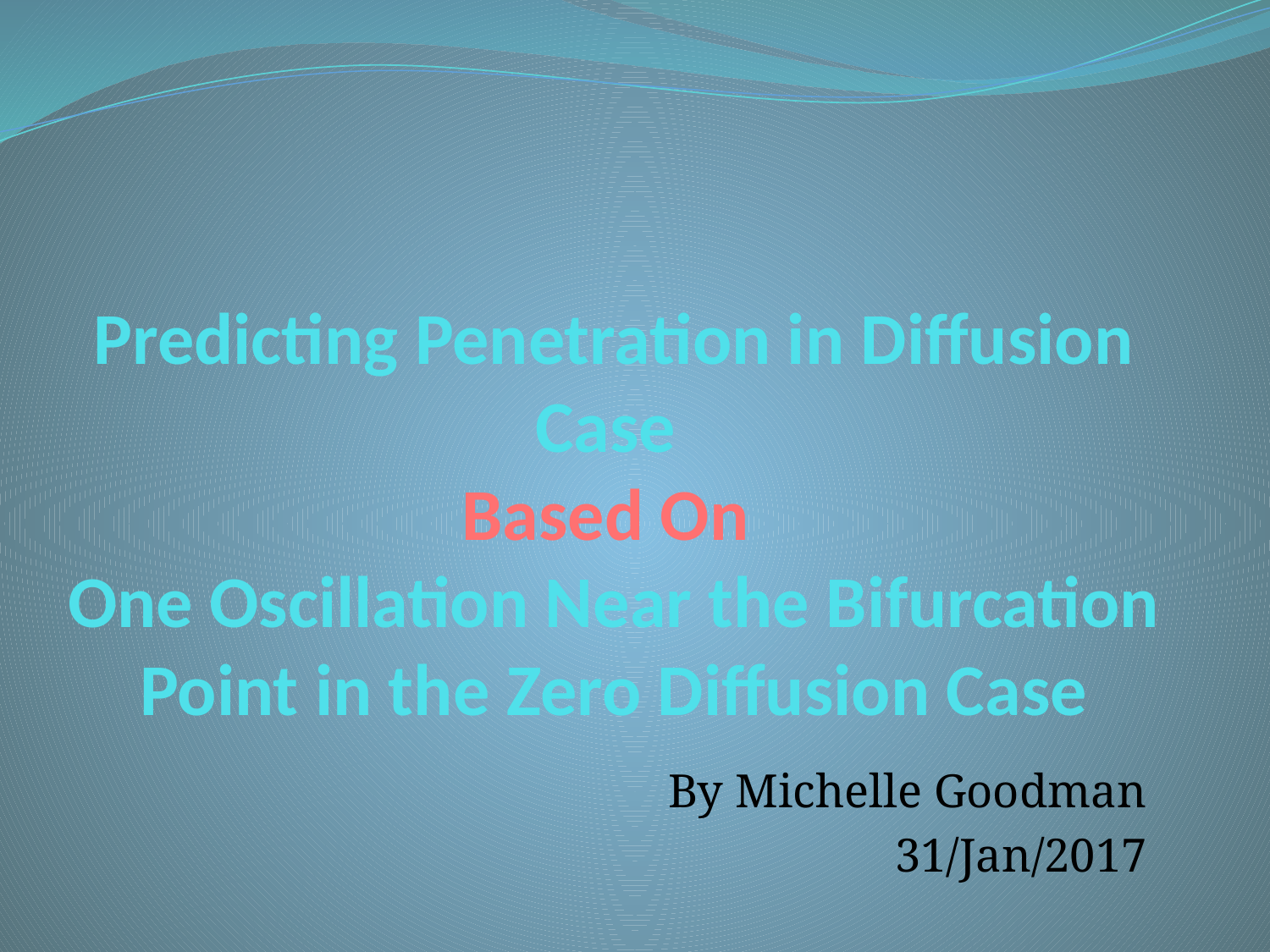

# Predicting Penetration in Diffusion Case Based On One Oscillation Near the Bifurcation Point in the Zero Diffusion Case
By Michelle Goodman
31/Jan/2017